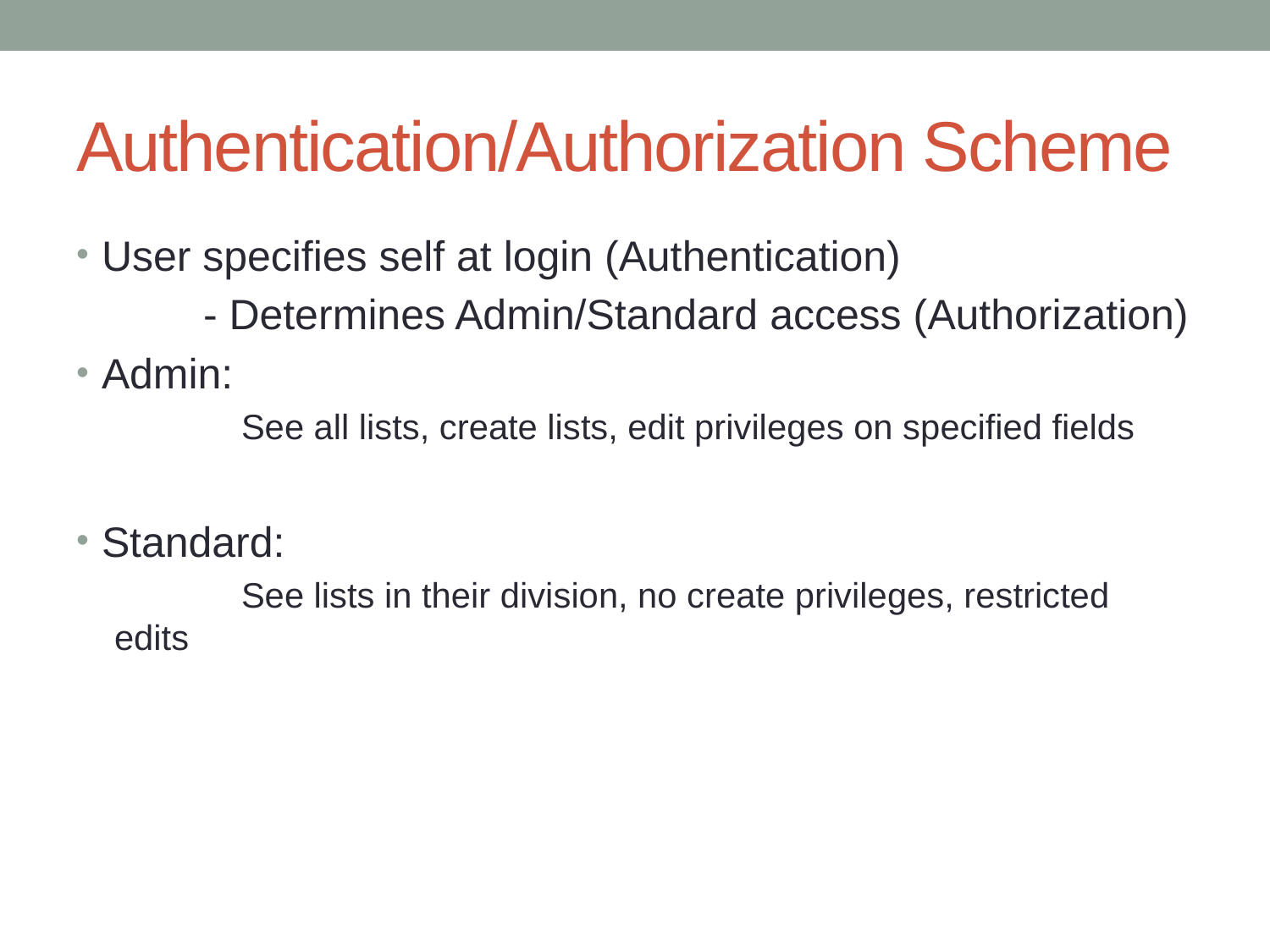

# Authentication/Authorization Scheme
User specifies self at login (Authentication)
	- Determines Admin/Standard access (Authorization)
Admin:
	See all lists, create lists, edit privileges on specified fields

Standard:
	See lists in their division, no create privileges, restricted edits